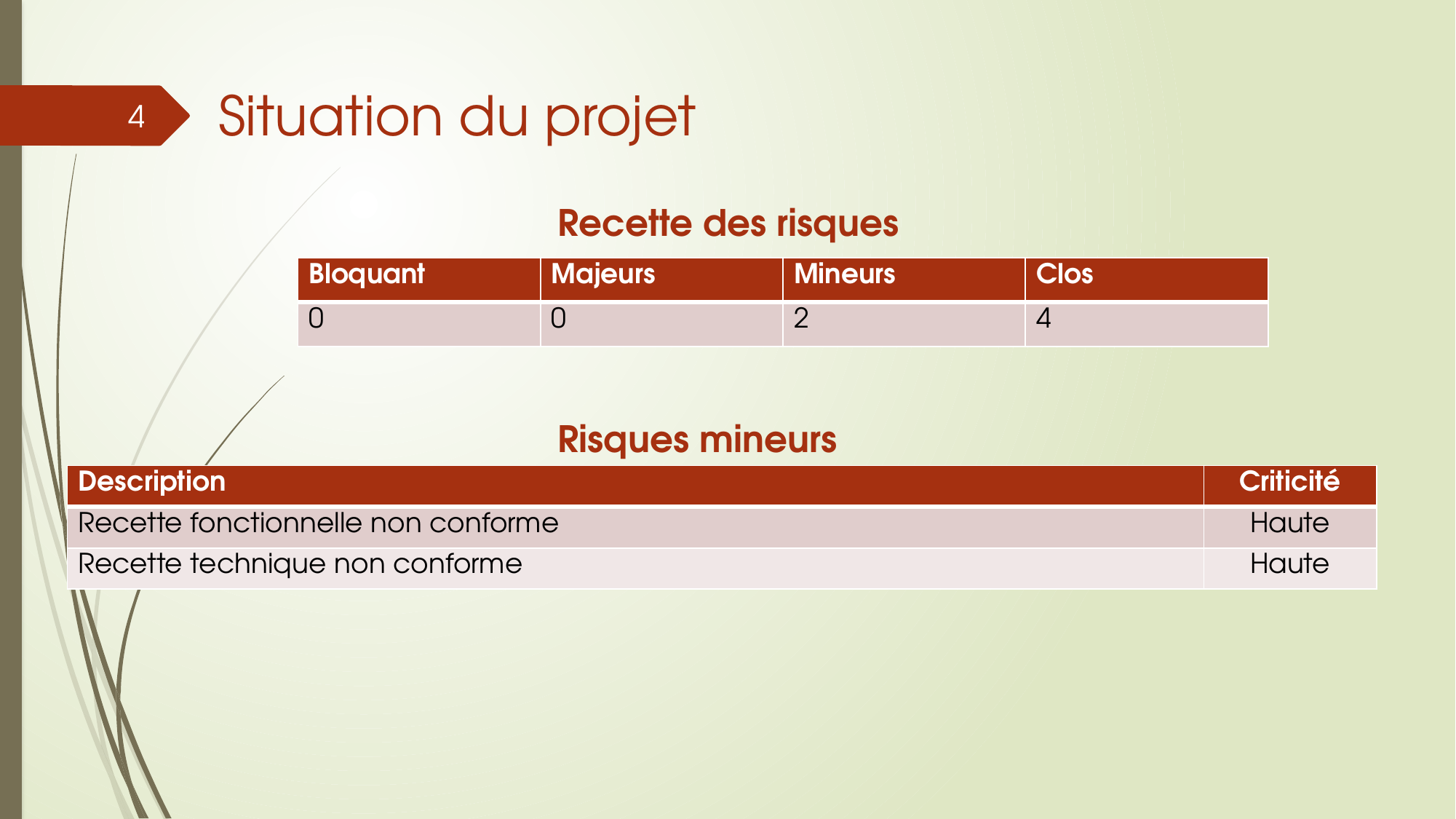

# Situation du projet
4
Recette des risques
| Bloquant | Majeurs | Mineurs | Clos |
| --- | --- | --- | --- |
| 0 | 0 | 2 | 4 |
Risques mineurs
| Description | Criticité |
| --- | --- |
| Recette fonctionnelle non conforme | Haute |
| Recette technique non conforme | Haute |